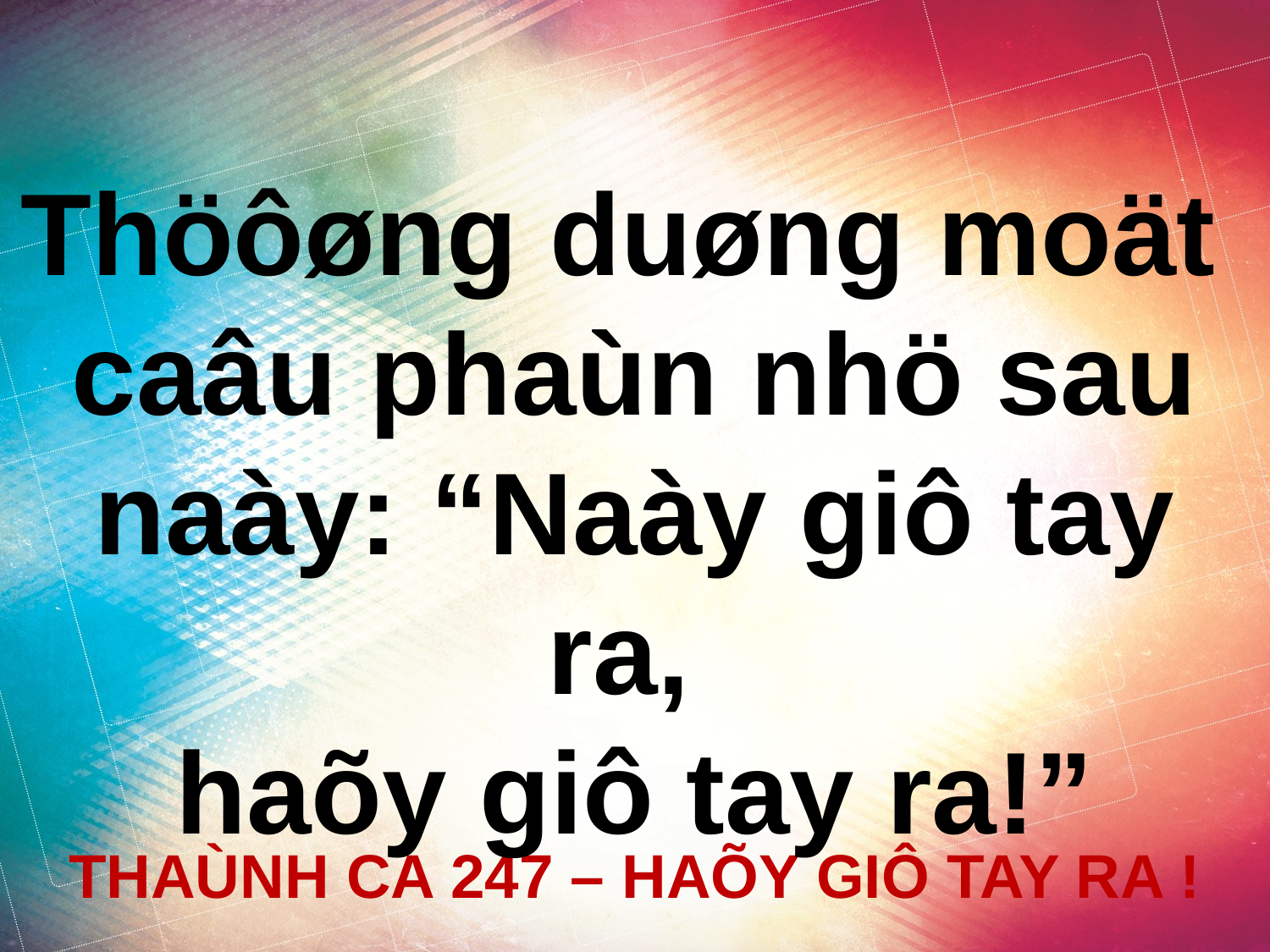

Thöôøng duøng moät
caâu phaùn nhö sau naày: “Naày giô tay ra,
haõy giô tay ra!”
THAÙNH CA 247 – HAÕY GIÔ TAY RA !